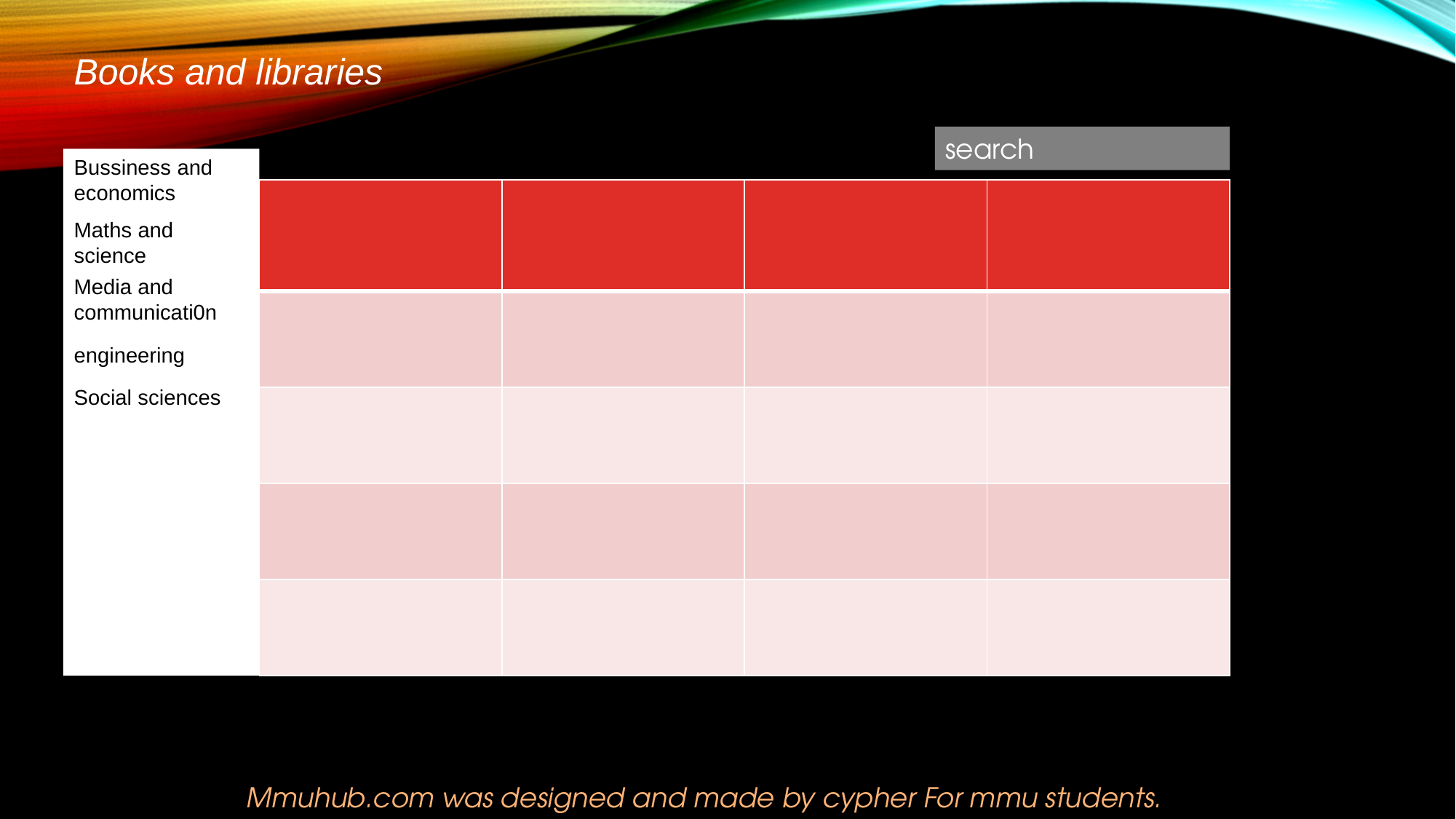

Books and libraries
search

Bussiness and economics
|  |  |  |  |
| --- | --- | --- | --- |
|  |  |  |  |
|  |  |  |  |
|  |  |  |  |
|  |  |  |  |
Maths and science
Media and communicati0n
engineering
Social sciences
Mmuhub.com was designed and made by cypher For mmu students.